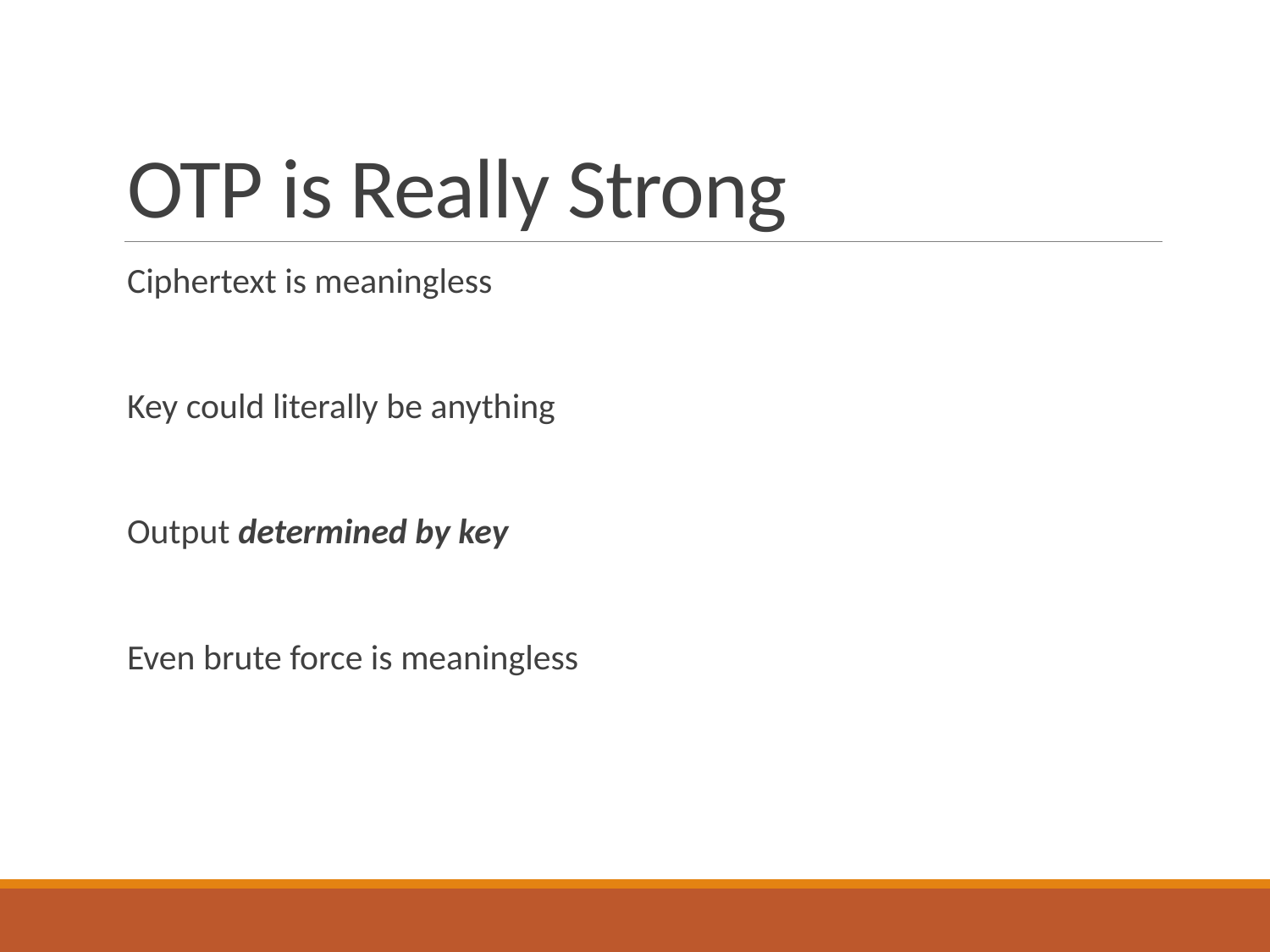

# OTP is Really Strong
Ciphertext is meaningless

Key could literally be anything

Output determined by key

Even brute force is meaningless